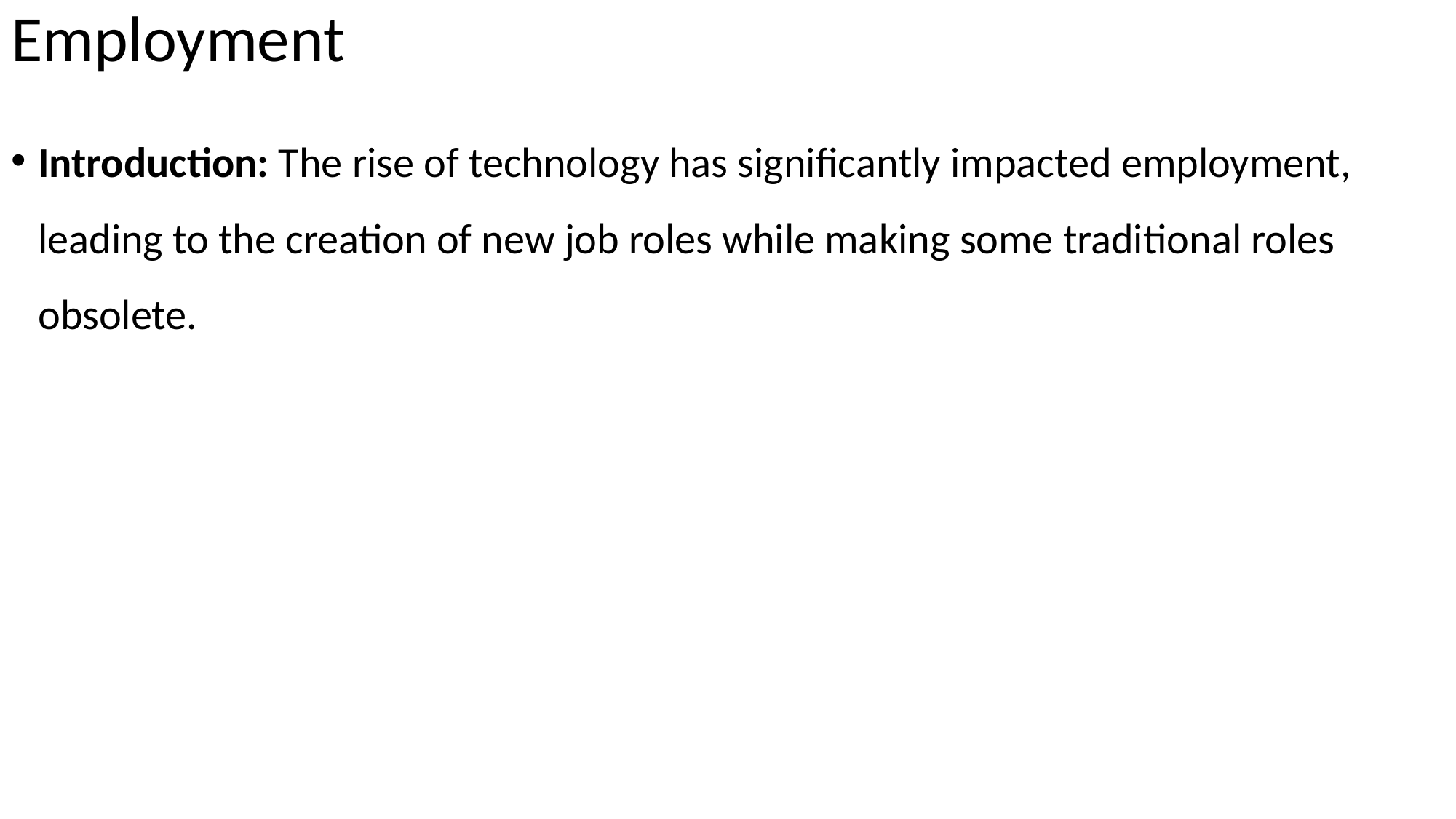

# Employment
Introduction: The rise of technology has significantly impacted employment, leading to the creation of new job roles while making some traditional roles obsolete.